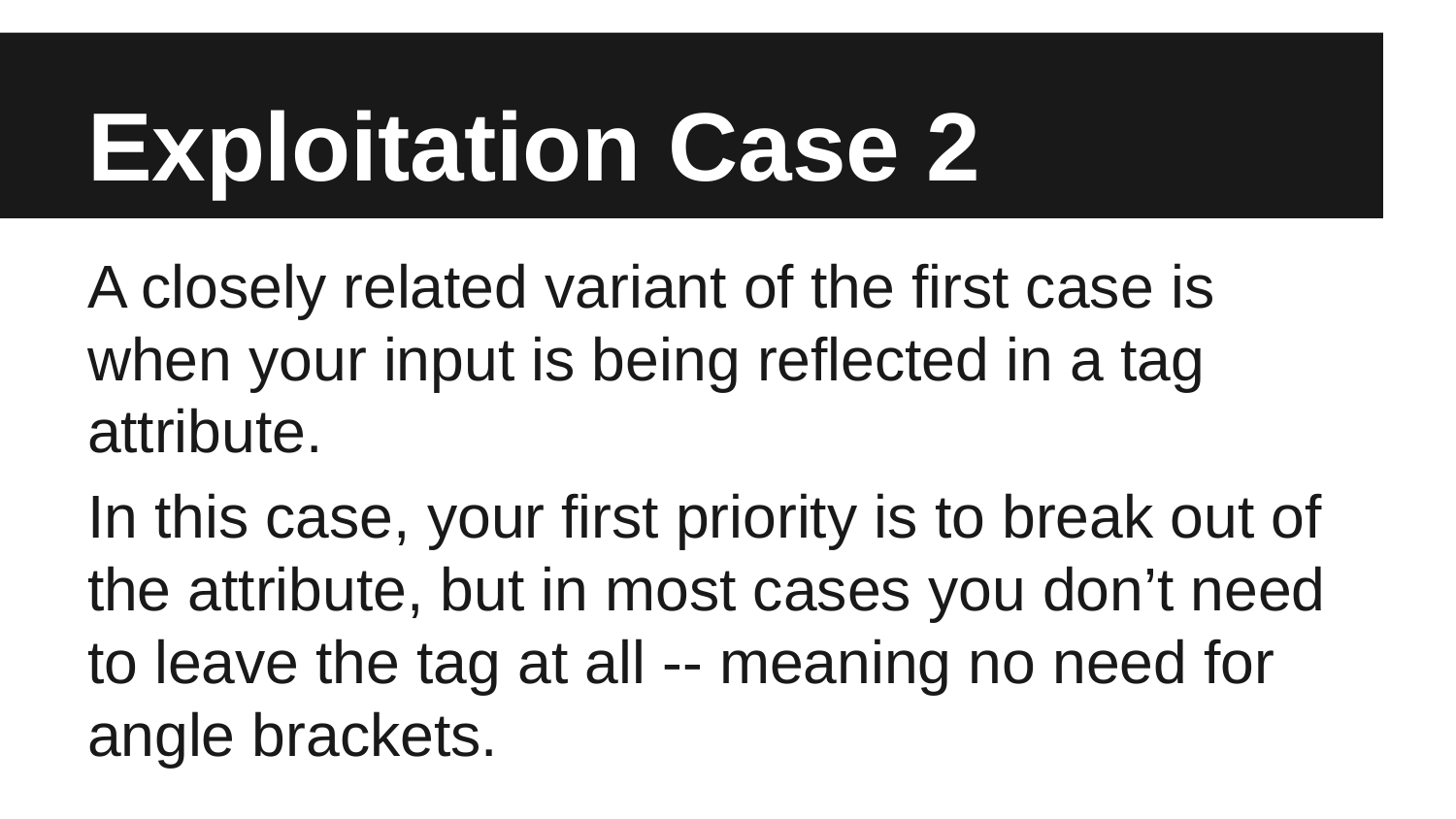

# Exploitation Case 2
A closely related variant of the first case is when your input is being reflected in a tag attribute.
In this case, your first priority is to break out of the attribute, but in most cases you don’t need to leave the tag at all -- meaning no need for angle brackets.